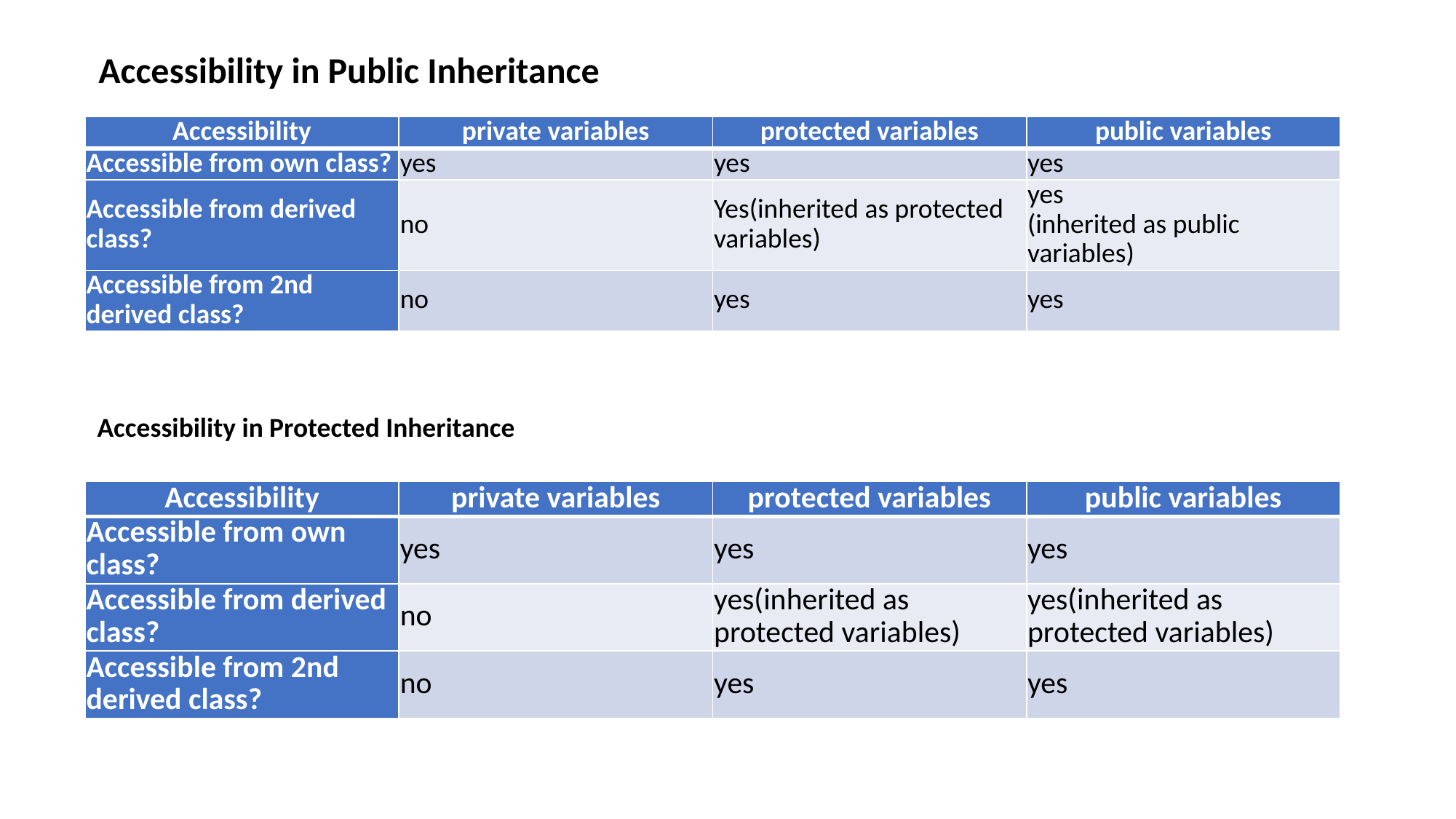

Accessibility in Public Inheritance

| Accessibility | private variables | protected variables | public variables |
| --- | --- | --- | --- |
| Accessible from own class? | yes | yes | yes |
| Accessible from derived class? | no | Yes(inherited as protected variables) | yes (inherited as public variables) |
| Accessible from 2nd derived class? | no | yes | yes |
Accessibility in Protected Inheritance

| Accessibility | private variables | protected variables | public variables |
| --- | --- | --- | --- |
| Accessible from own class? | yes | yes | yes |
| Accessible from derived class? | no | yes(inherited as protected variables) | yes(inherited as protected variables) |
| Accessible from 2nd derived class? | no | yes | yes |